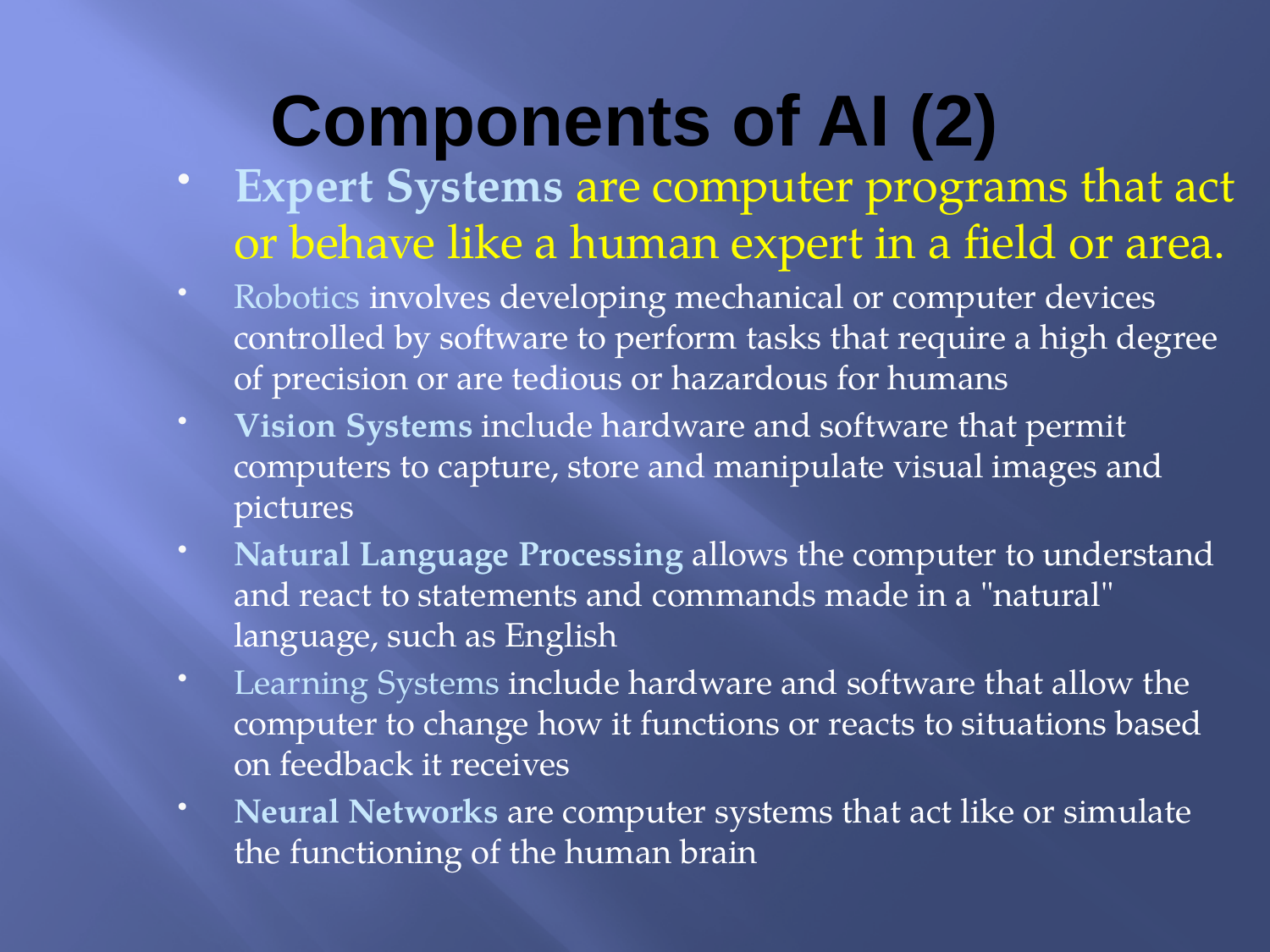

# Components of AI (2)
Expert Systems are computer programs that act or behave like a human expert in a field or area.
Robotics involves developing mechanical or computer devices controlled by software to perform tasks that require a high degree of precision or are tedious or hazardous for humans
Vision Systems include hardware and software that permit computers to capture, store and manipulate visual images and pictures
Natural Language Processing allows the computer to understand and react to statements and commands made in a "natural" language, such as English
Learning Systems include hardware and software that allow the computer to change how it functions or reacts to situations based on feedback it receives
Neural Networks are computer systems that act like or simulate the functioning of the human brain